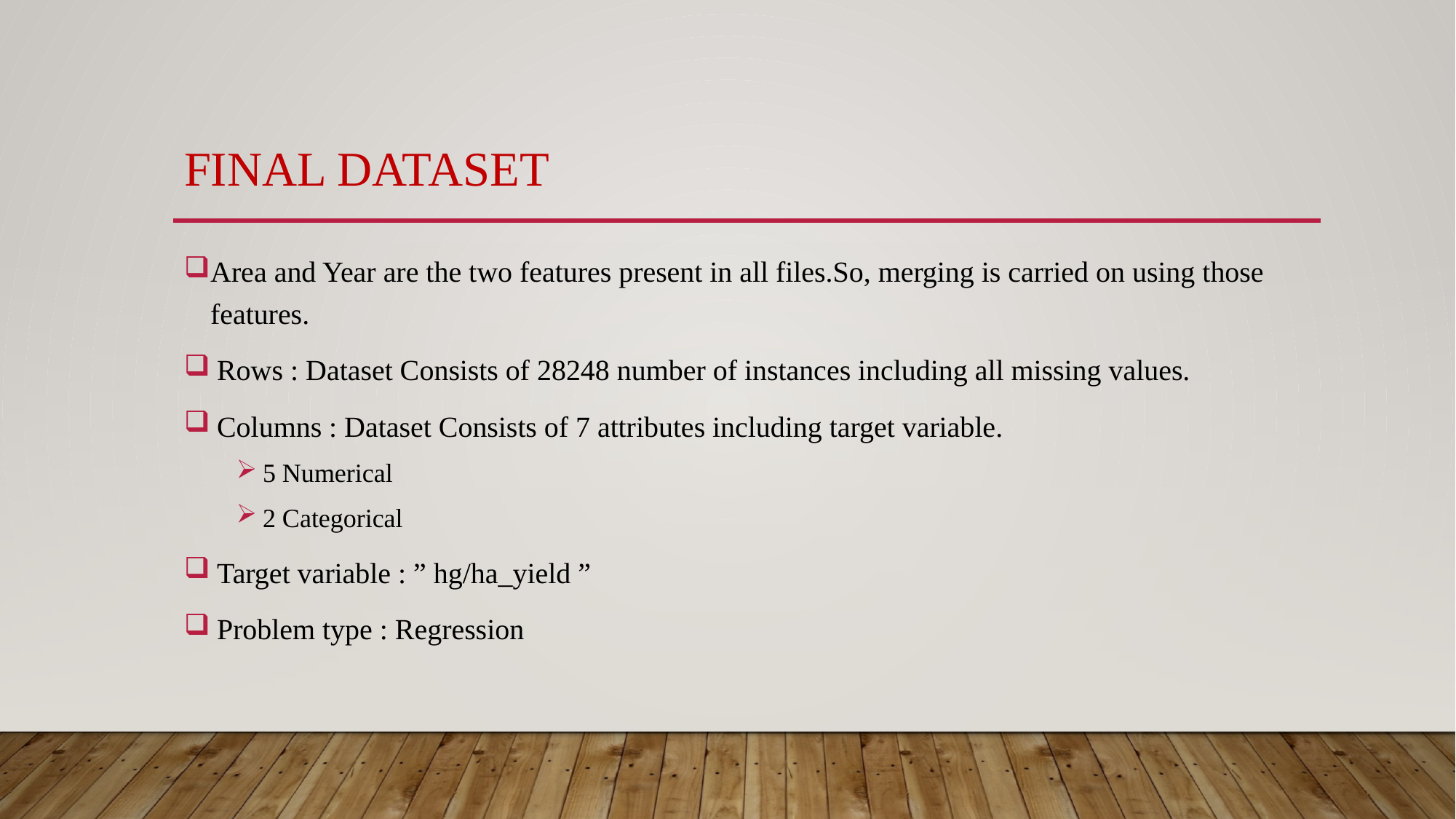

# Final dataset
Area and Year are the two features present in all files.So, merging is carried on using those features.
Rows : Dataset Consists of 28248 number of instances including all missing values.
Columns : Dataset Consists of 7 attributes including target variable.
5 Numerical
2 Categorical
Target variable : ” hg/ha_yield ”
Problem type : Regression